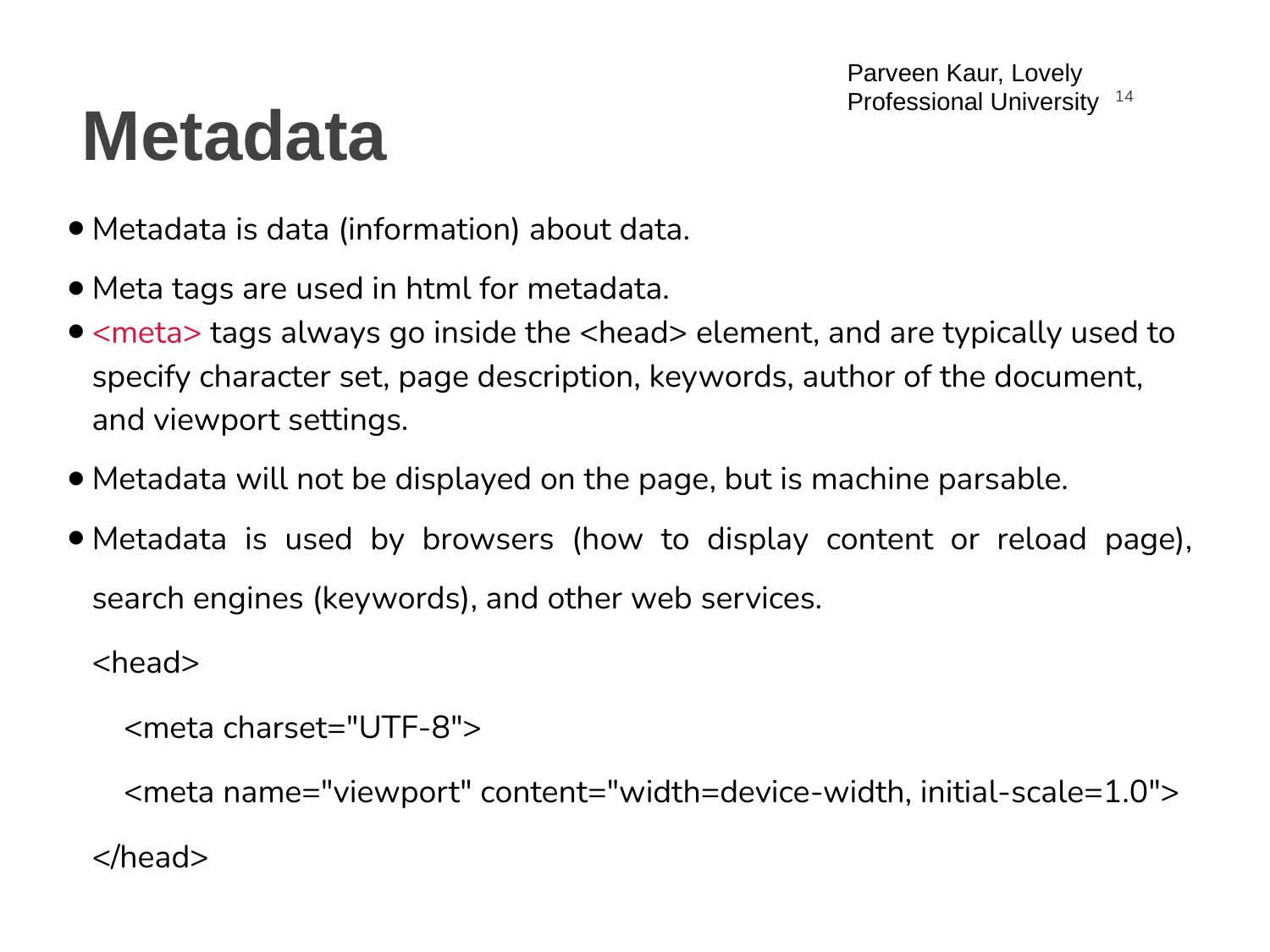

Parveen Kaur, Lovely Professional University
# Metadata
14
Metadata is data (information) about data.
Meta tags are used in html for metadata.
<meta> tags always go inside the <head> element, and are typically used to specify character set, page description, keywords, author of the document, and viewport settings.
Metadata will not be displayed on the page, but is machine parsable.
Metadata is used by browsers (how to display content or reload page), search engines (keywords), and other web services.
<head>
<meta charset="UTF-8">
<meta name="viewport" content="width=device-width, initial-scale=1.0">
</head>